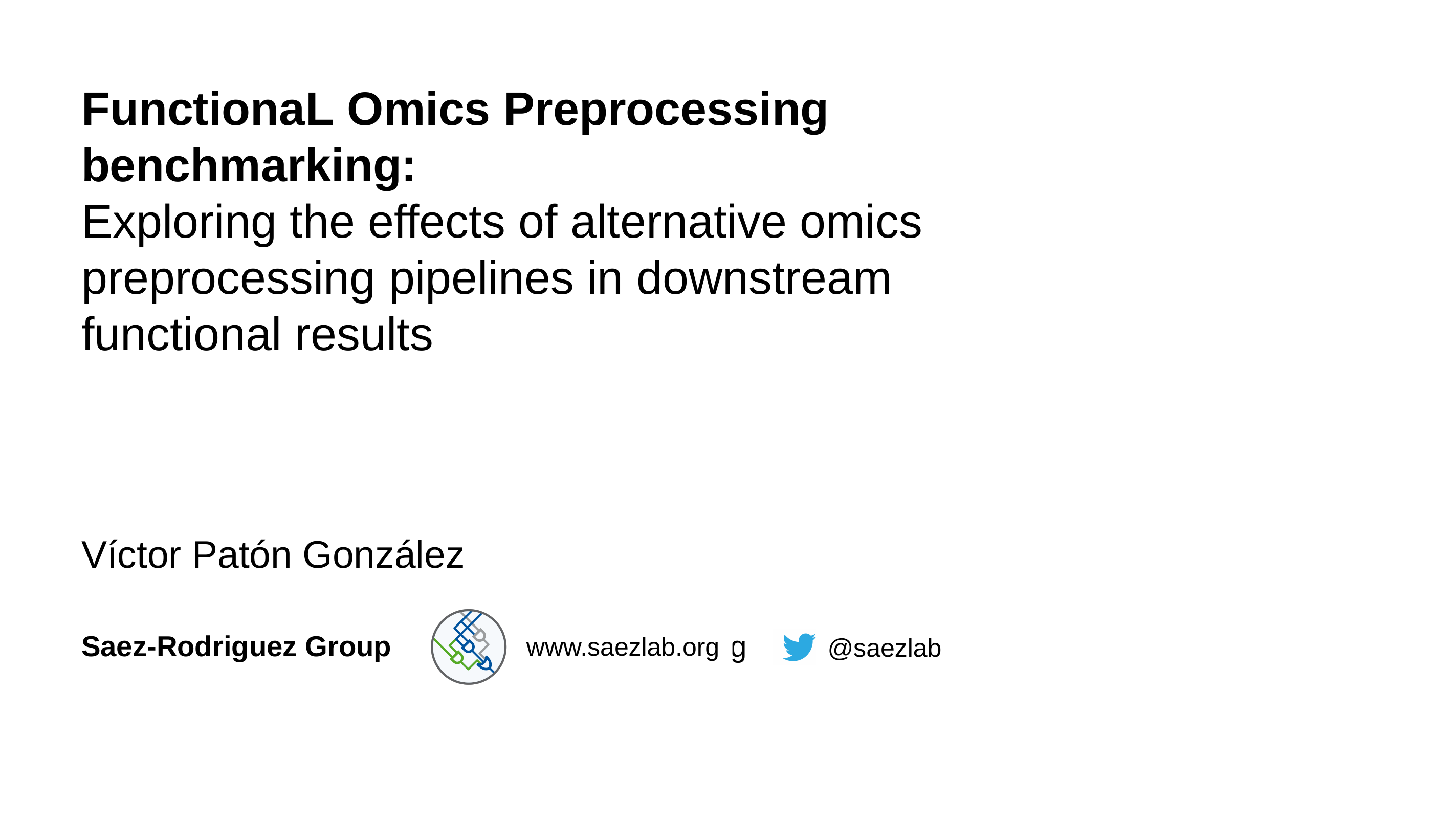

FunctionaL Omics Preprocessing benchmarking:
Exploring the effects of alternative omics preprocessing pipelines in downstream functional results
Víctor Patón González

www.saezlab.org

@saezlab